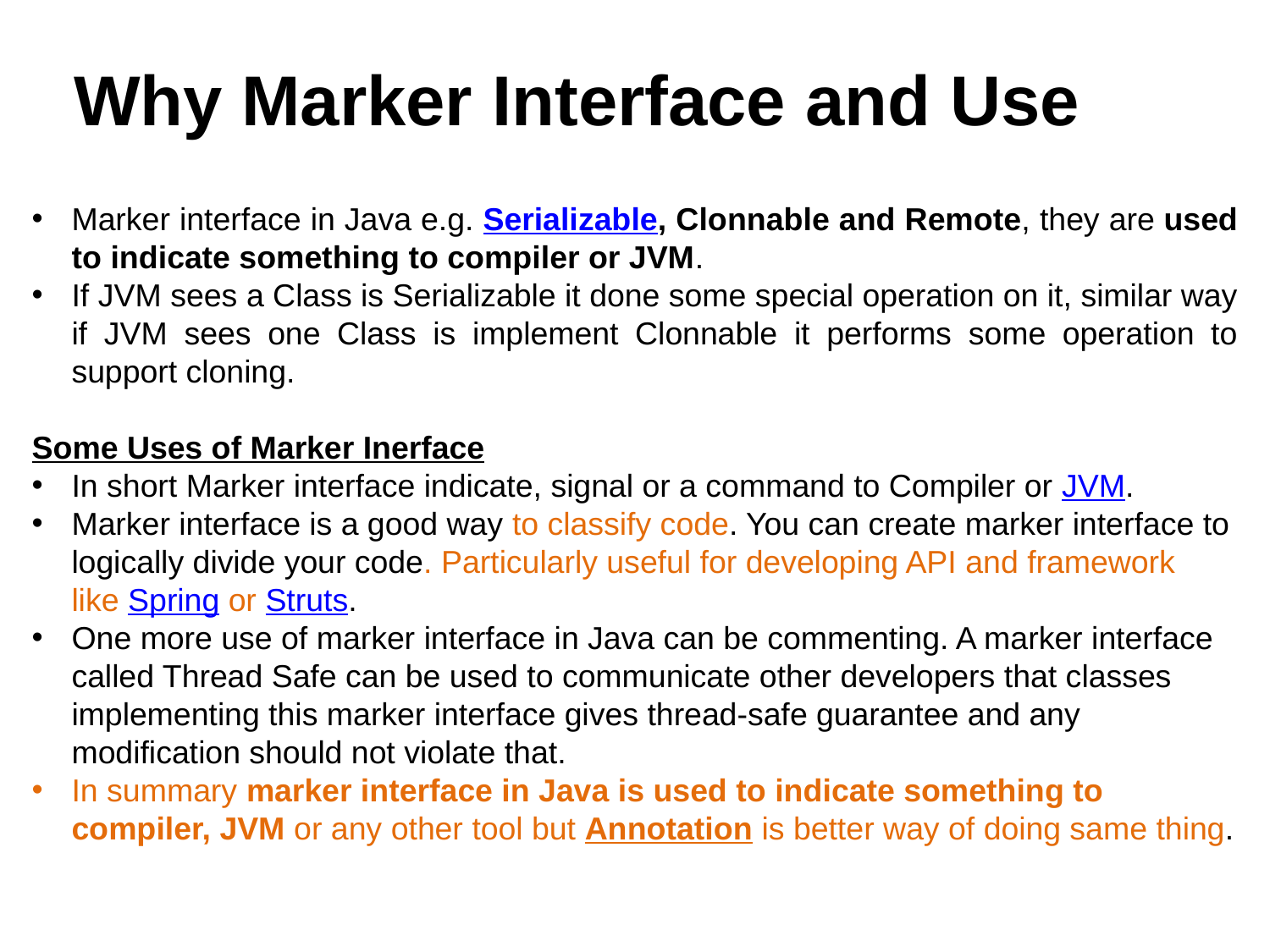

# Why Marker Interface and Use
Marker interface in Java e.g. Serializable, Clonnable and Remote, they are used to indicate something to compiler or JVM.
If JVM sees a Class is Serializable it done some special operation on it, similar way if JVM sees one Class is implement Clonnable it performs some operation to support cloning.

Some Uses of Marker Inerface
In short Marker interface indicate, signal or a command to Compiler or JVM.
Marker interface is a good way to classify code. You can create marker interface to logically divide your code. Particularly useful for developing API and framework like Spring or Struts.
One more use of marker interface in Java can be commenting. A marker interface called Thread Safe can be used to communicate other developers that classes implementing this marker interface gives thread-safe guarantee and any modification should not violate that.
In summary marker interface in Java is used to indicate something to compiler, JVM or any other tool but Annotation is better way of doing same thing.